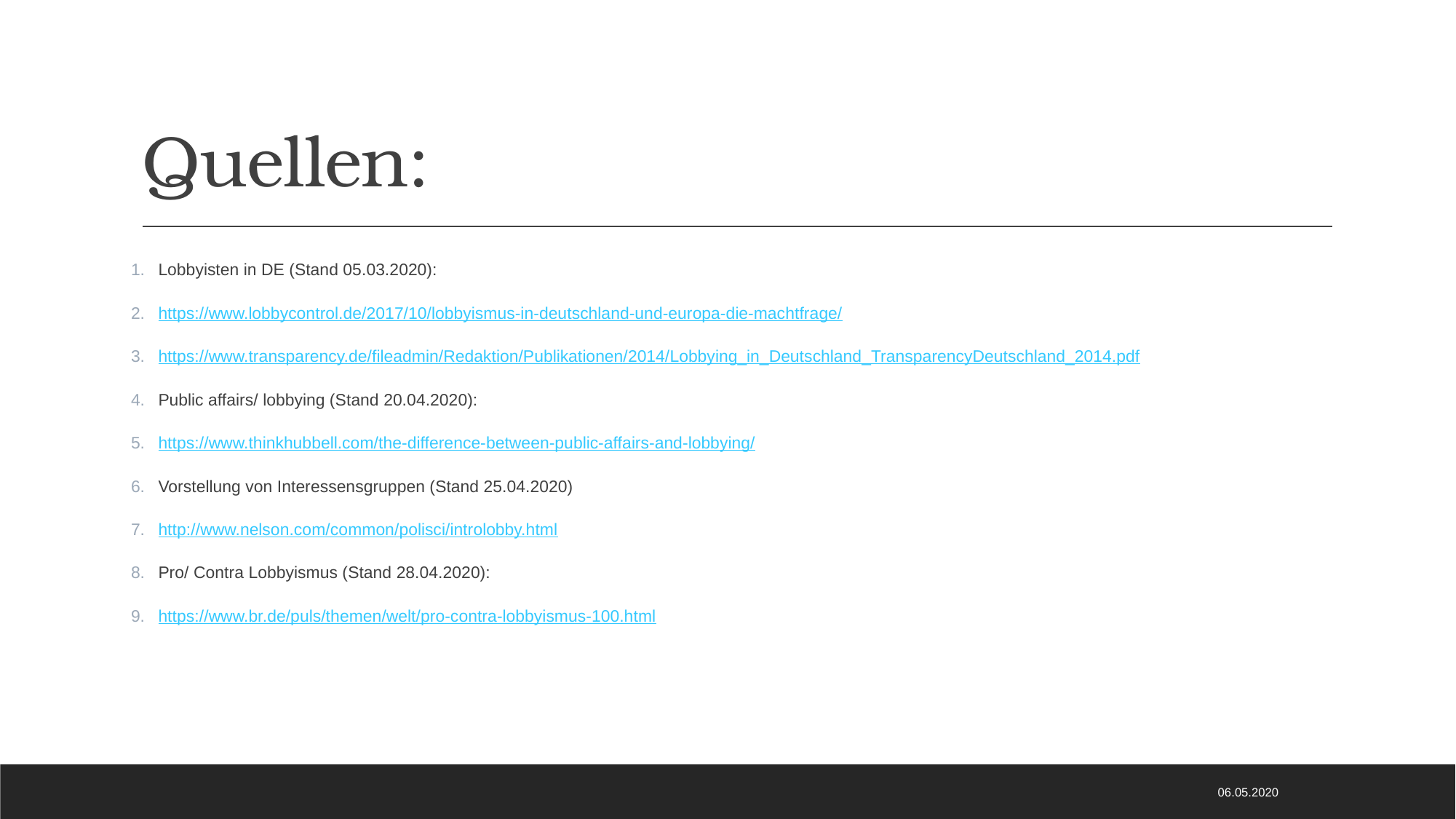

# Quellen:
Lobbyisten in DE (Stand 05.03.2020):
https://www.lobbycontrol.de/2017/10/lobbyismus-in-deutschland-und-europa-die-machtfrage/
https://www.transparency.de/fileadmin/Redaktion/Publikationen/2014/Lobbying_in_Deutschland_TransparencyDeutschland_2014.pdf
Public affairs/ lobbying (Stand 20.04.2020):
https://www.thinkhubbell.com/the-difference-between-public-affairs-and-lobbying/
Vorstellung von Interessensgruppen (Stand 25.04.2020)
http://www.nelson.com/common/polisci/introlobby.html
Pro/ Contra Lobbyismus (Stand 28.04.2020):
https://www.br.de/puls/themen/welt/pro-contra-lobbyismus-100.html

06.05.2020